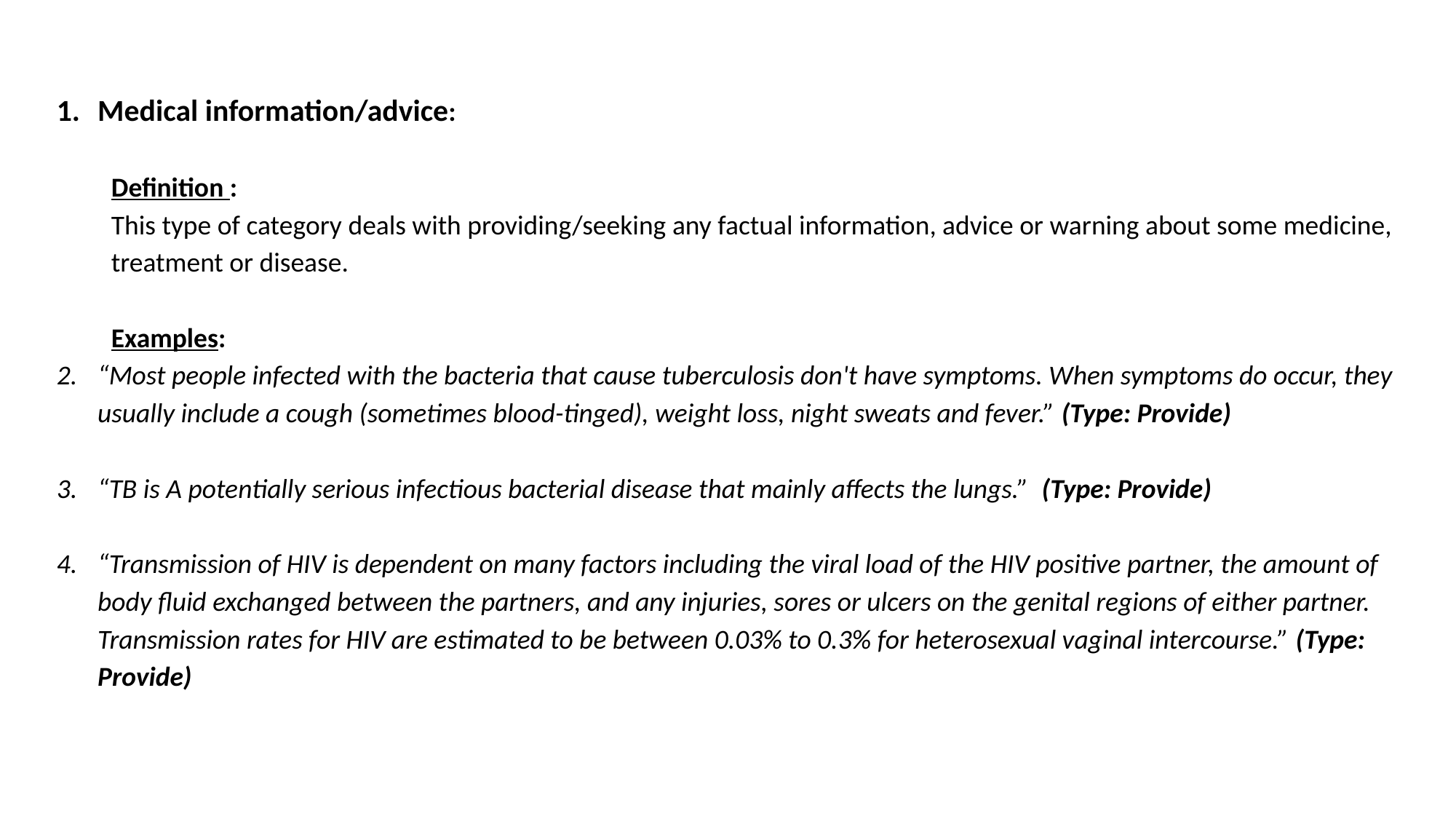

Medical information/advice:

Definition :
This type of category deals with providing/seeking any factual information, advice or warning about some medicine, treatment or disease.

Examples:
“Most people infected with the bacteria that cause tuberculosis don't have symptoms. When symptoms do occur, they usually include a cough (sometimes blood-tinged), weight loss, night sweats and fever.” (Type: Provide)

“TB is A potentially serious infectious bacterial disease that mainly affects the lungs.”  (Type: Provide)

“Transmission of HIV is dependent on many factors including the viral load of the HIV positive partner, the amount of body fluid exchanged between the partners, and any injuries, sores or ulcers on the genital regions of either partner. Transmission rates for HIV are estimated to be between 0.03% to 0.3% for heterosexual vaginal intercourse.” (Type: Provide)